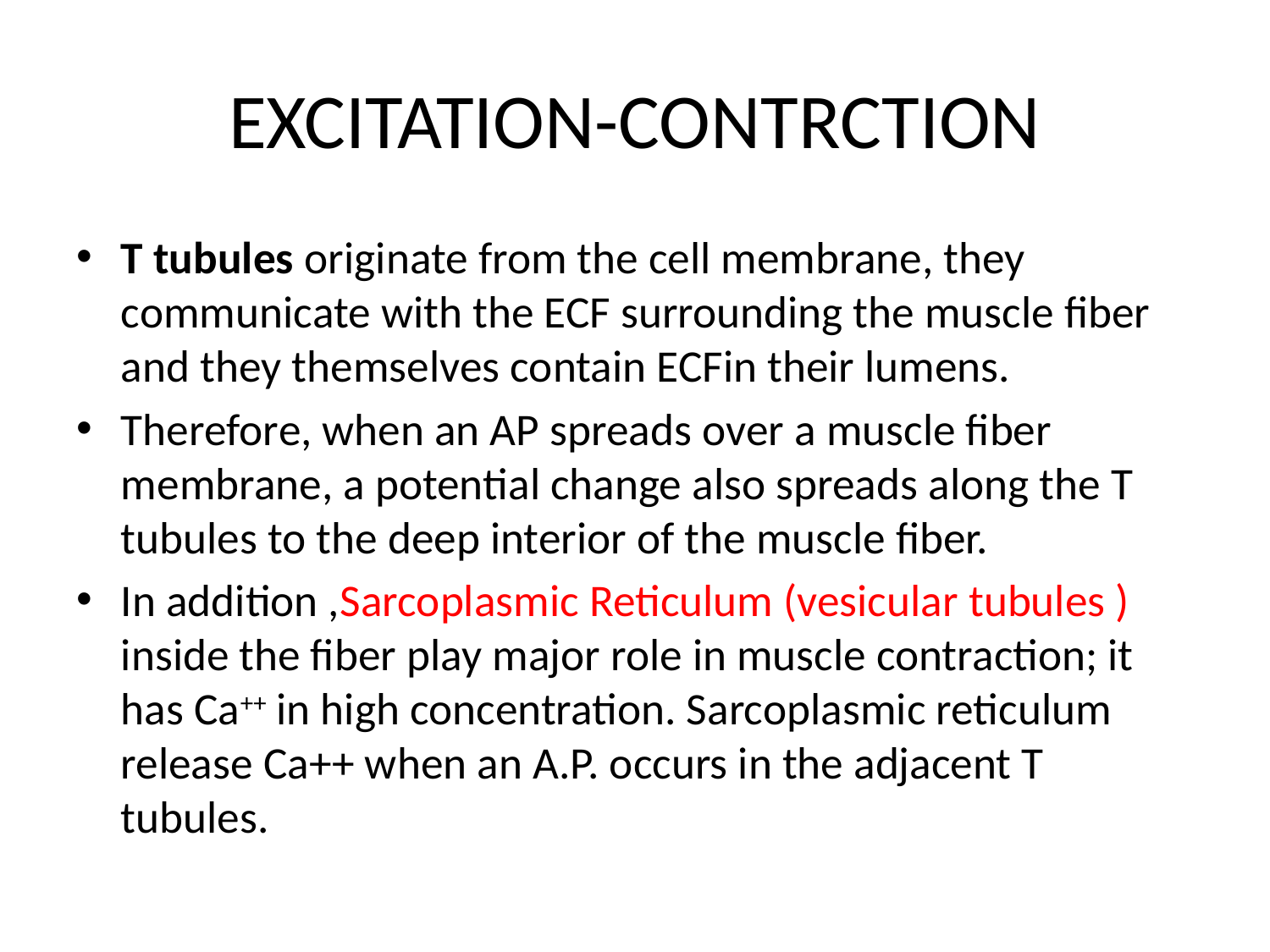

# EXCITATION-CONTRCTION
T tubules originate from the cell membrane, they communicate with the ECF surrounding the muscle fiber and they themselves contain ECFin their lumens.
Therefore, when an AP spreads over a muscle fiber membrane, a potential change also spreads along the T tubules to the deep interior of the muscle fiber.
In addition ,Sarcoplasmic Reticulum (vesicular tubules ) inside the fiber play major role in muscle contraction; it has Ca++ in high concentration. Sarcoplasmic reticulum release Ca++ when an A.P. occurs in the adjacent T tubules.